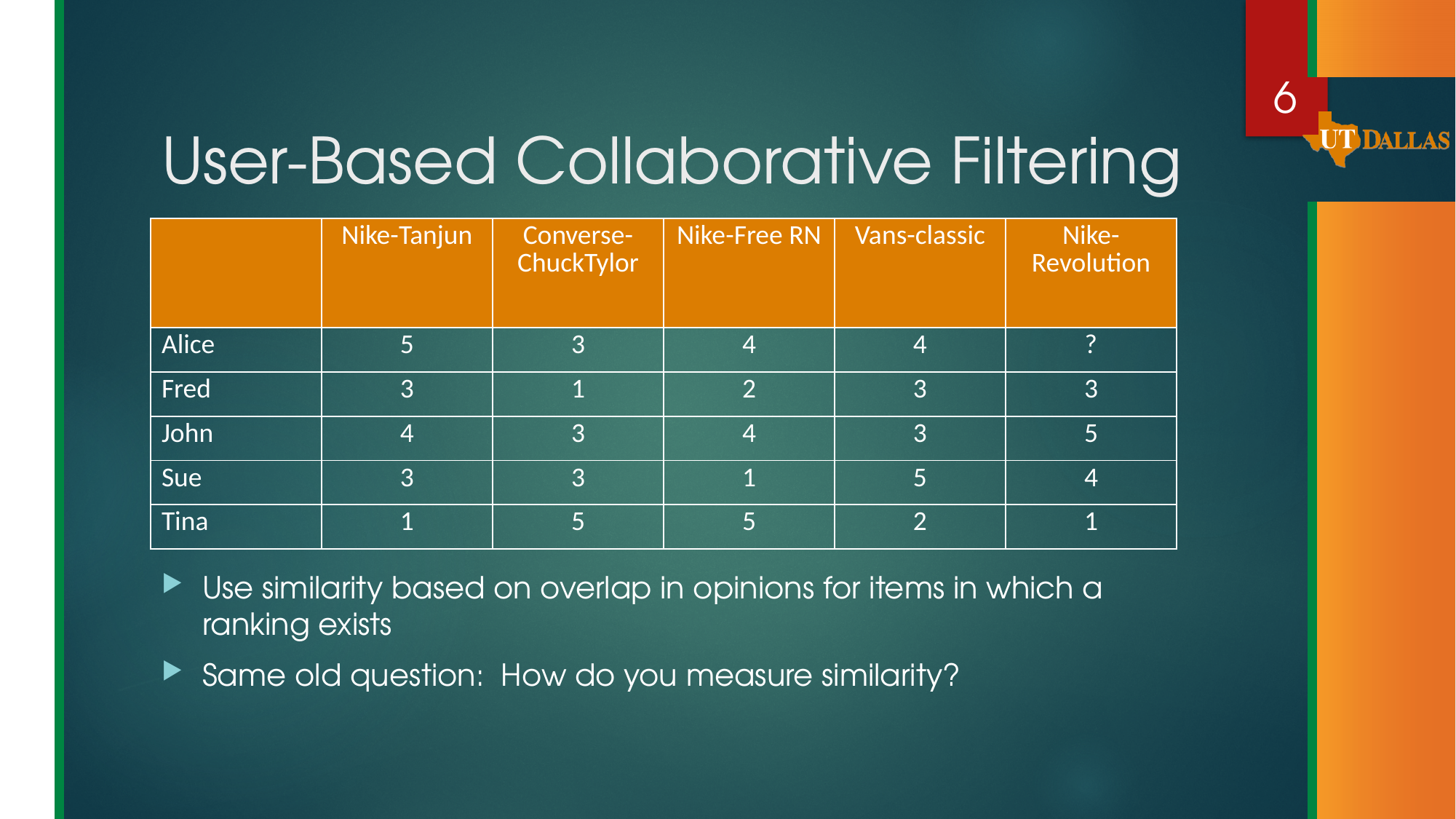

6
# User-Based Collaborative Filtering
|  | Nike-Tanjun | Converse-ChuckTylor | Nike-Free RN | Vans-classic | Nike-Revolution |
| --- | --- | --- | --- | --- | --- |
| Alice | 5 | 3 | 4 | 4 | ? |
| Fred | 3 | 1 | 2 | 3 | 3 |
| John | 4 | 3 | 4 | 3 | 5 |
| Sue | 3 | 3 | 1 | 5 | 4 |
| Tina | 1 | 5 | 5 | 2 | 1 |
Use similarity based on overlap in opinions for items in which a ranking exists
Same old question:  How do you measure similarity?